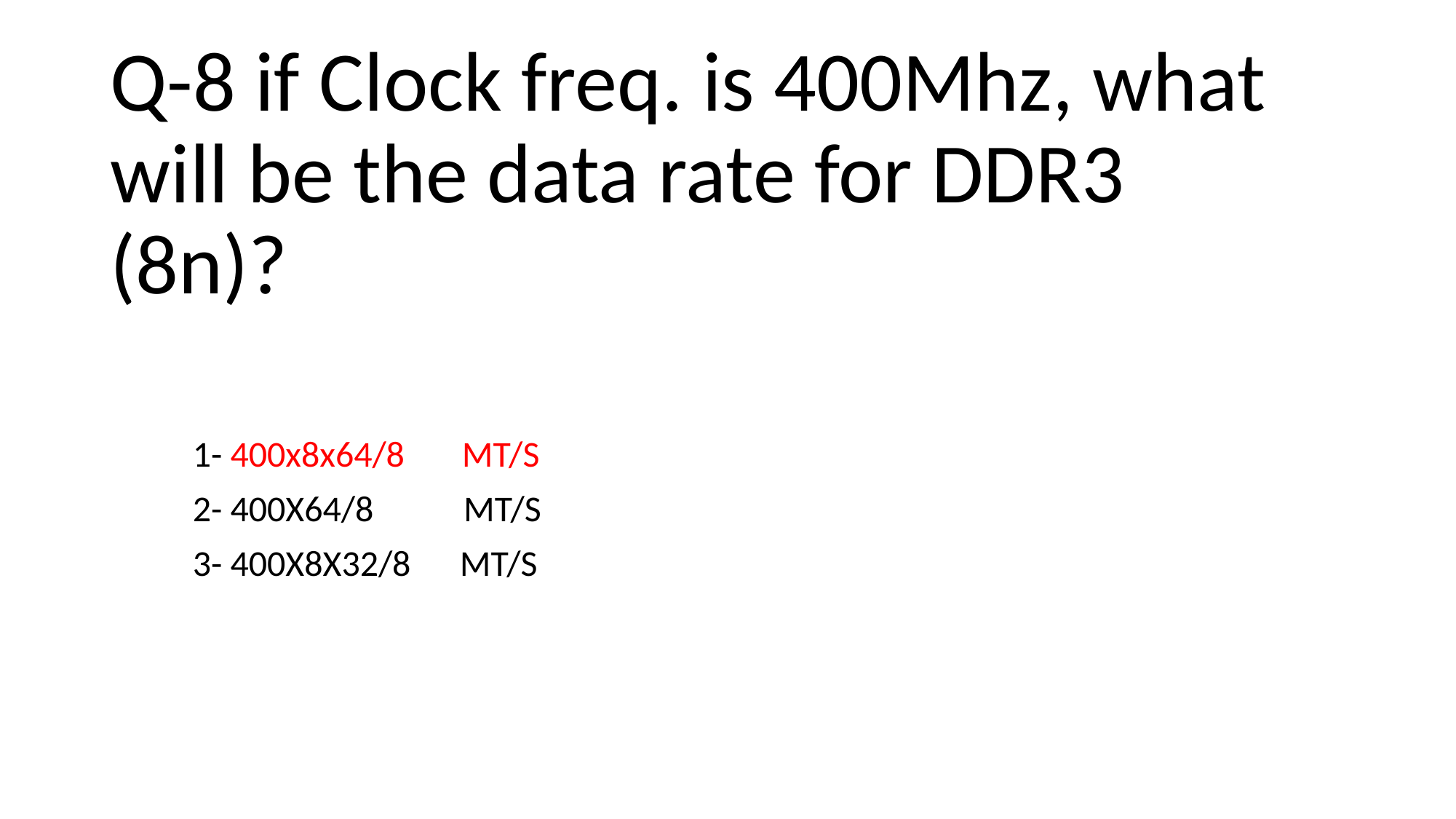

# Q-8 if Clock freq. is 400Mhz, what will be the data rate for DDR3 (8n)?
1- 400x8x64/8       MT/S
2- 400X64/8           MT/S
3- 400X8X32/8      MT/S